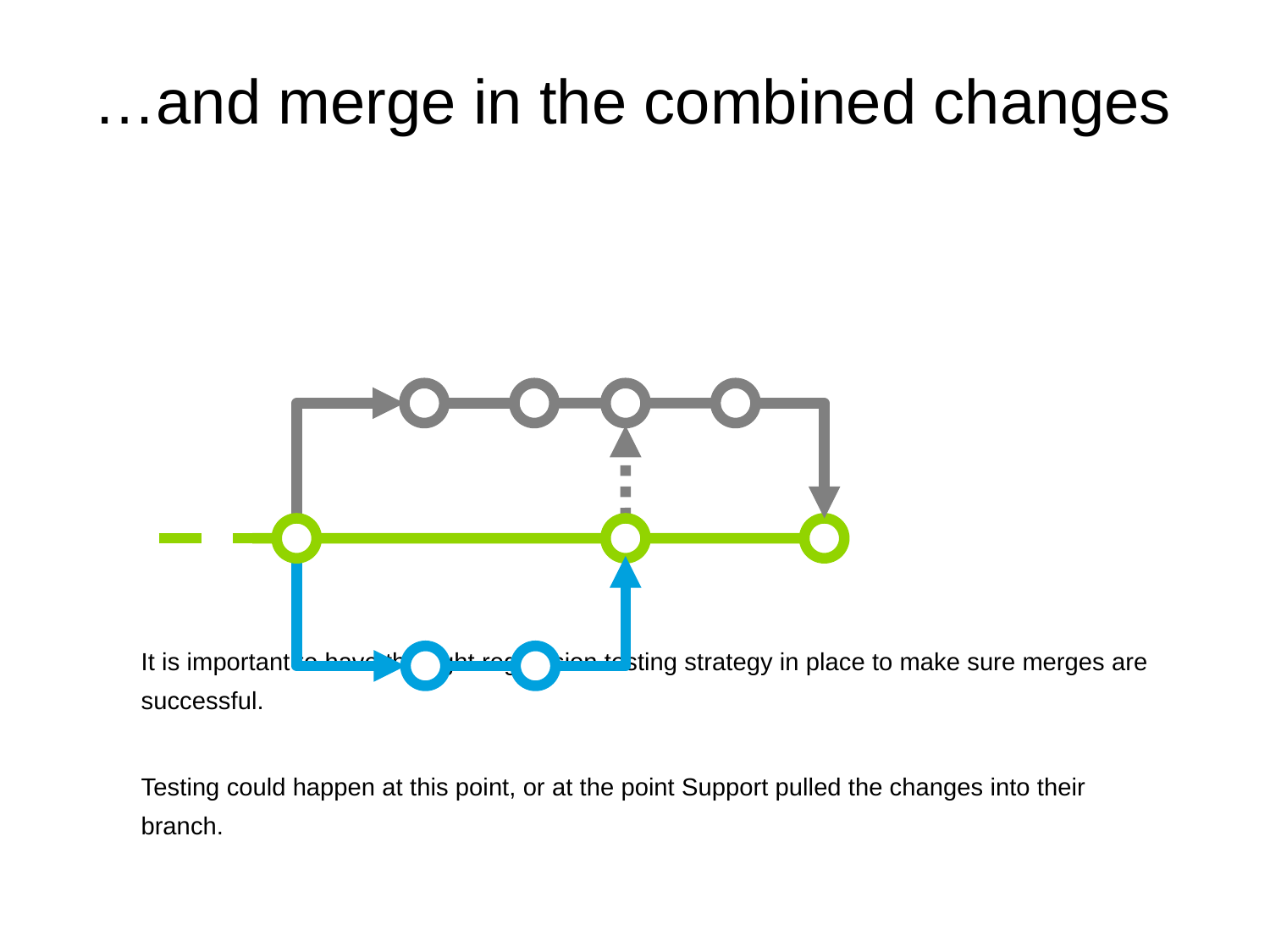

# …and merge in the combined changes

It is important to have the right regression testing strategy in place to make sure merges are successful.

Testing could happen at this point, or at the point Support pulled the changes into their branch.